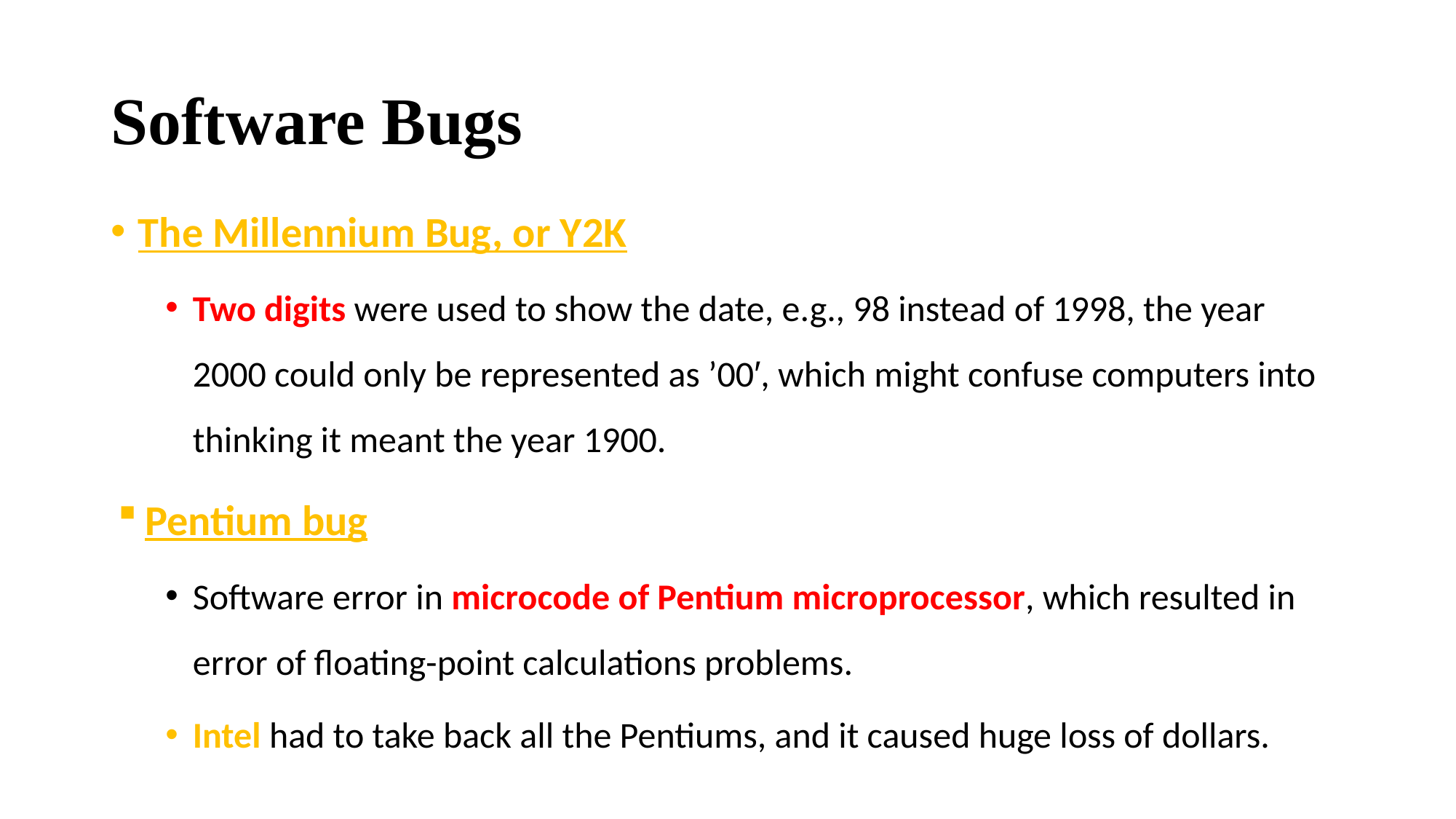

# Software Bugs
The Millennium Bug, or Y2K
Two digits were used to show the date, e.g., 98 instead of 1998, the year 2000 could only be represented as ’00′, which might confuse computers into thinking it meant the year 1900.
Pentium bug
Software error in microcode of Pentium microprocessor, which resulted in error of floating-point calculations problems.
Intel had to take back all the Pentiums, and it caused huge loss of dollars.